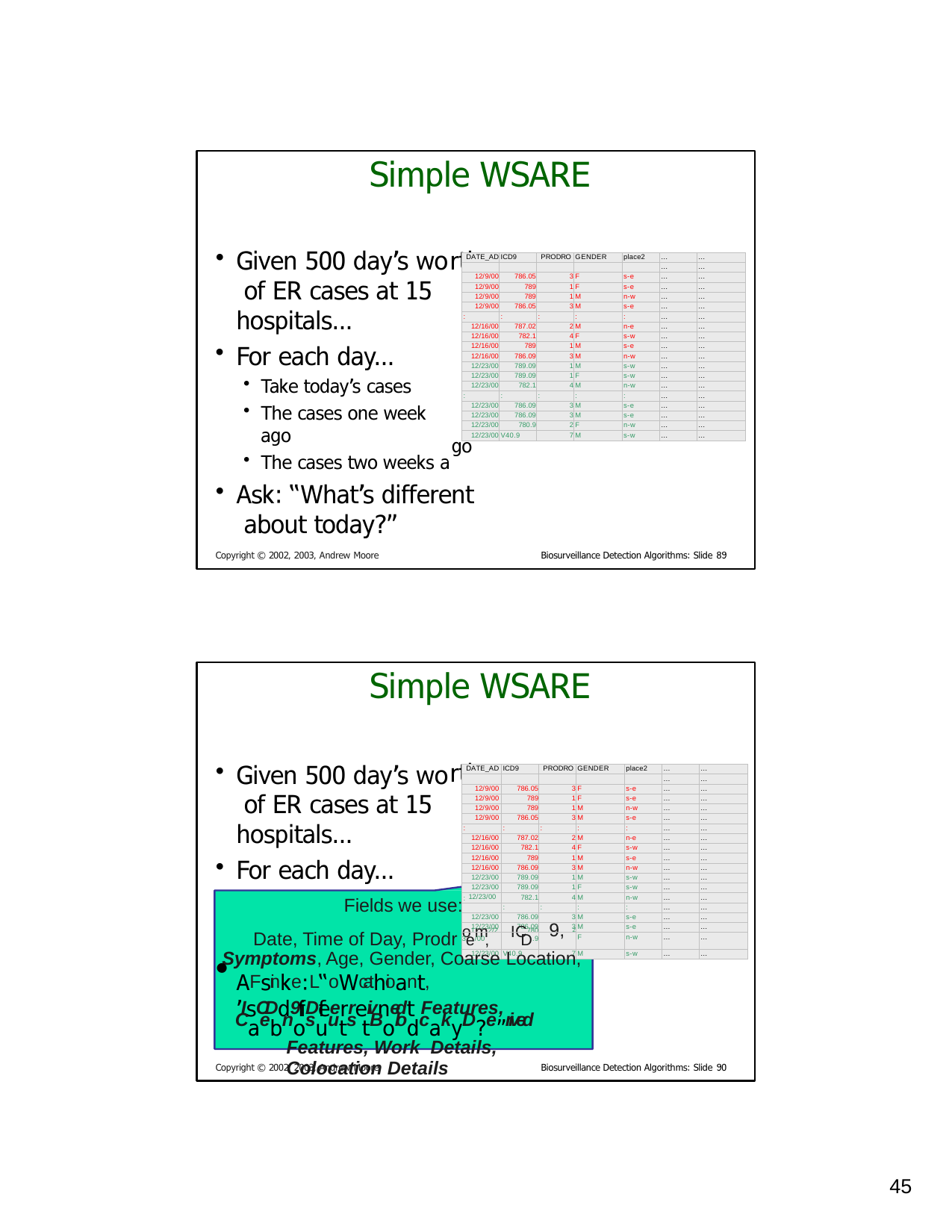

# Simple WSARE
Given 500 day’s wo  of ER cases at 15  hospitals…
For each day…
Take today’s cases
The cases one week ago
The cases two weeks a
Ask: “What’s different  about today?”
rth

go
| DATE\_AD | ICD9 | PRODRO | GENDER | place2 | … | … |
| --- | --- | --- | --- | --- | --- | --- |
|  |  |  |  |  | … | … |
| 12/9/00 | 786.05 | 3 | F | s-e | … | … |
| 12/9/00 | 789 | 1 | F | s-e | … | … |
| 12/9/00 | 789 | 1 | M | n-w | … | … |
| 12/9/00 | 786.05 | 3 | M | s-e | … | … |
| : | : | : | : | : | … | … |
| 12/16/00 | 787.02 | 2 | M | n-e | … | … |
| 12/16/00 | 782.1 | 4 | F | s-w | … | … |
| 12/16/00 | 789 | 1 | M | s-e | … | … |
| 12/16/00 | 786.09 | 3 | M | n-w | … | … |
| 12/23/00 | 789.09 | 1 | M | s-w | … | … |
| 12/23/00 | 789.09 | 1 | F | s-w | … | … |
| 12/23/00 | 782.1 | 4 | M | n-w | … | … |
| : | : | : | : | : | … | … |
| 12/23/00 | 786.09 | 3 | M | s-e | … | … |
| 12/23/00 | 786.09 | 3 | M | s-e | … | … |
| 12/23/00 | 780.9 | 2 | F | n-w | … | … |
| 12/23/00 | V40.9 | 7 | M | s-w | … | … |
Copyright © 2002, 2003, Andrew Moore
Biosurveillance Detection Algorithms: Slide 89

Simple WSARE

Given 500 day’s wo  of ER cases at 15  hospitals…
For each day…
rth

go
| DATE\_AD | ICD9 | PRODRO | GENDER | place2 | … | … |
| --- | --- | --- | --- | --- | --- | --- |
|  |  |  |  |  | … | … |
| 12/9/00 | 786.05 | 3 | F | s-e | … | … |
| 12/9/00 | 789 | 1 | F | s-e | … | … |
| 12/9/00 | 789 | 1 | M | n-w | … | … |
| 12/9/00 | 786.05 | 3 | M | s-e | … | … |
| : | : | : | : | : | … | … |
| 12/16/00 | 787.02 | 2 | M | n-e | … | … |
| 12/16/00 | 782.1 | 4 | F | s-w | … | … |
| 12/16/00 | 789 | 1 | M | s-e | … | … |
| 12/16/00 | 786.09 | 3 | M | n-w | … | … |
| 12/23/00 | 789.09 | 1 | M | s-w | … | … |
| 12/23/00 | 789.09 | 1 | F | s-w | … | … |
| 12/23/00 : | 782.1 | 4 | M | n-w | … | … |
|  | : | : | : | : | … | … |
| 12/23/00 | 786.09 | 3 | M | s-e | … | … |
| 12/23/00 | 786.09 | 3 | M | s-e | … | … |
| o1m2/23e/00, | IC780D.9 | 9, 2 | F | n-w | … | … |
| 12/23/00 | V40.9 | 7 | M | s-w | … | … |

Take today’s cases
Fields we use:
The cases one week ago
Date, Time of Day, Prodr
The cases two weeks a
Symptoms, Age, Gender, Coarse Location,
AFsinke:L“oWcathioant, ’IsCDd9ifDfeerreivnedt Features,
Caebnosuuts tBolodcakyD?e”rived Features, Work  Details, Colocation Details
Copyright © 2002, 2003, Andrew Moore
Biosurveillance Detection Algorithms: Slide 90
45